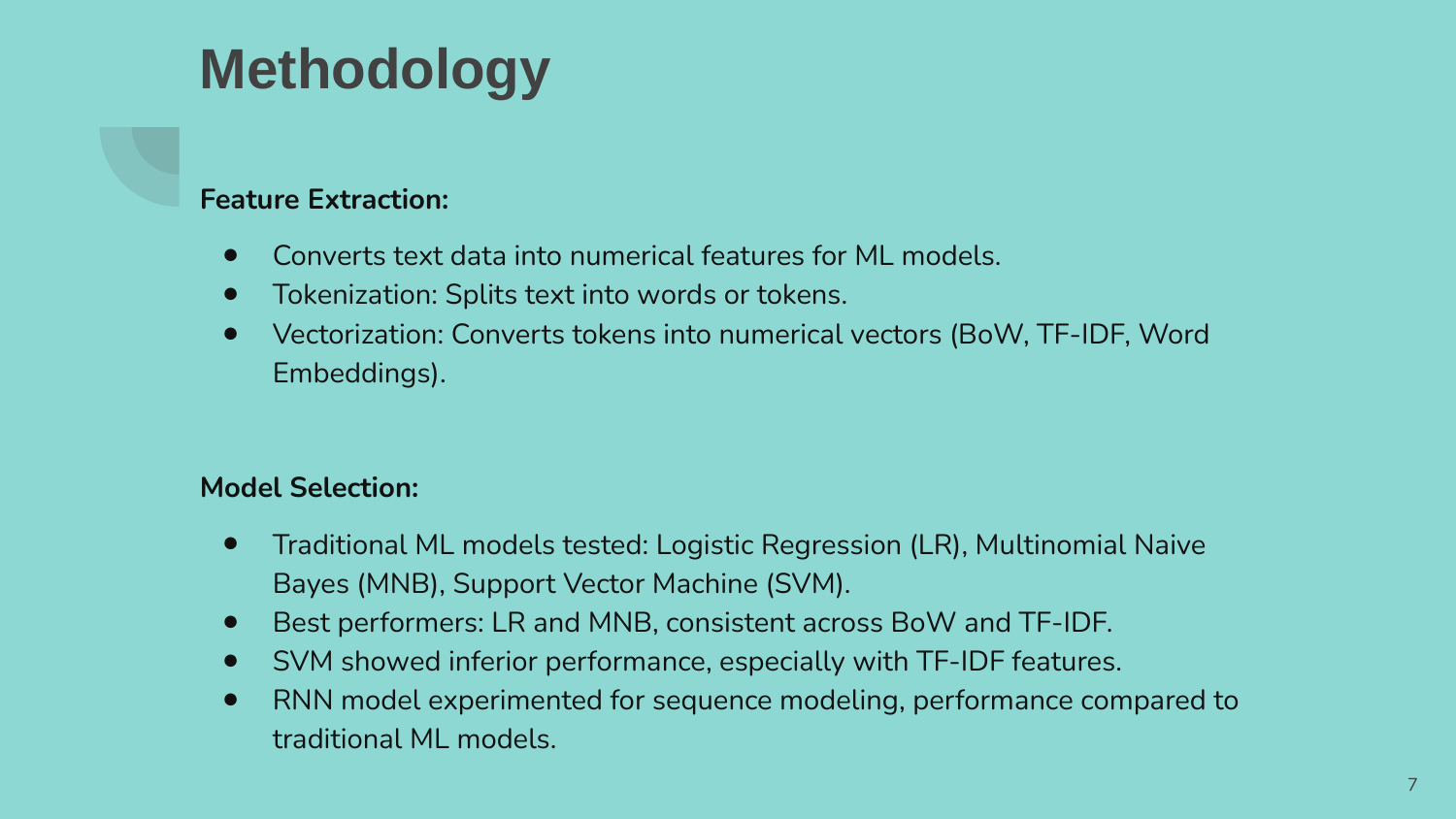

# Methodology

Feature Extraction:
Converts text data into numerical features for ML models.
Tokenization: Splits text into words or tokens.
Vectorization: Converts tokens into numerical vectors (BoW, TF-IDF, Word Embeddings).

Model Selection:
Traditional ML models tested: Logistic Regression (LR), Multinomial Naive Bayes (MNB), Support Vector Machine (SVM).
Best performers: LR and MNB, consistent across BoW and TF-IDF.
SVM showed inferior performance, especially with TF-IDF features.
RNN model experimented for sequence modeling, performance compared to traditional ML models.

Calculated the total number of categories (folders) and images in the dataset. and displayed a few sample images from the dataset and their dimensions.
7